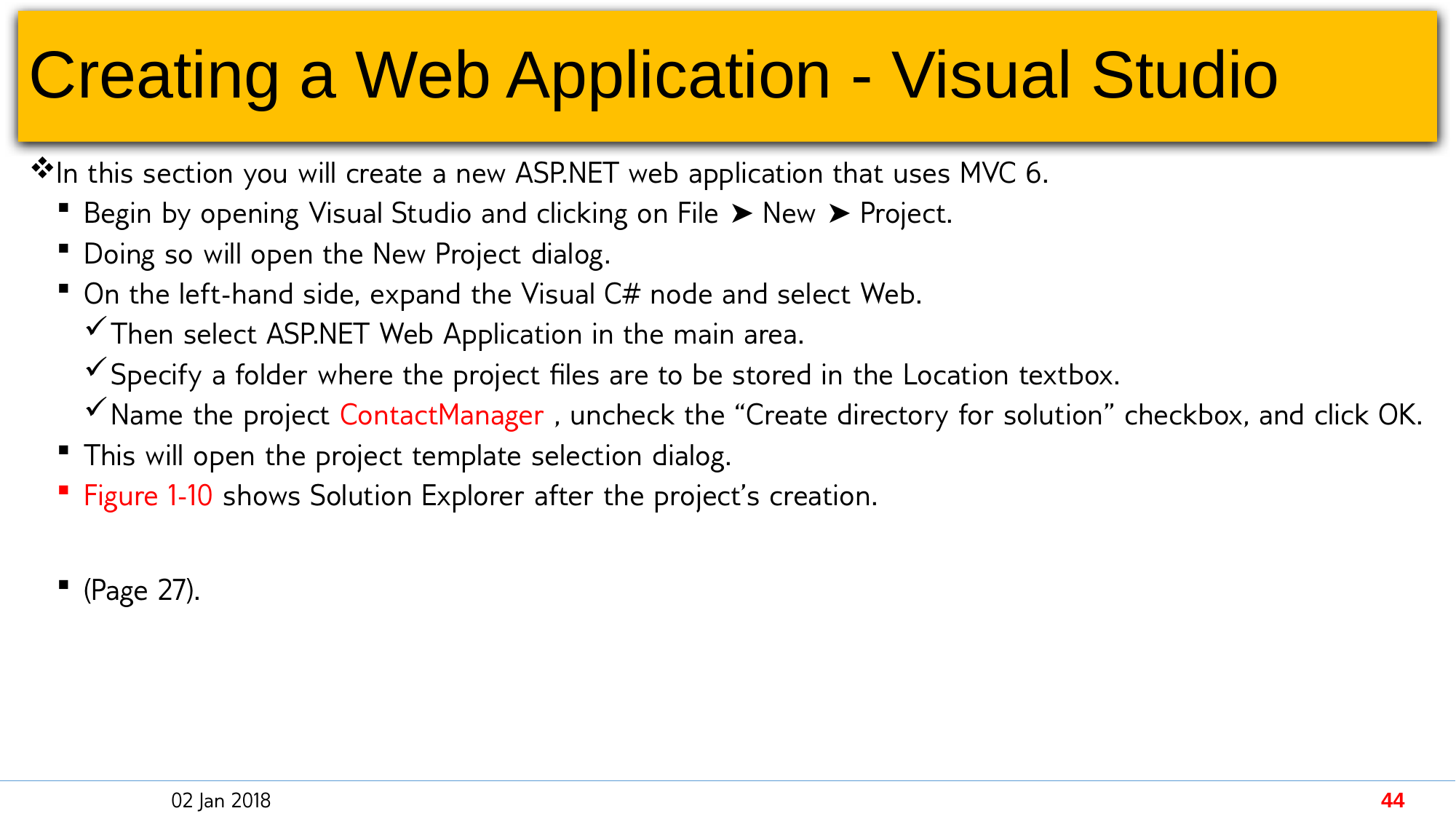

# Creating a Web Application - Visual Studio
In this section you will create a new ASP.NET web application that uses MVC 6.
Begin by opening Visual Studio and clicking on File ➤ New ➤ Project.
Doing so will open the New Project dialog.
On the left-hand side, expand the Visual C# node and select Web.
Then select ASP.NET Web Application in the main area.
Specify a folder where the project files are to be stored in the Location textbox.
Name the project ContactManager , uncheck the “Create directory for solution” checkbox, and click OK.
This will open the project template selection dialog.
Figure 1-10 shows Solution Explorer after the project’s creation.

(Page 27).
02 Jan 2018
44